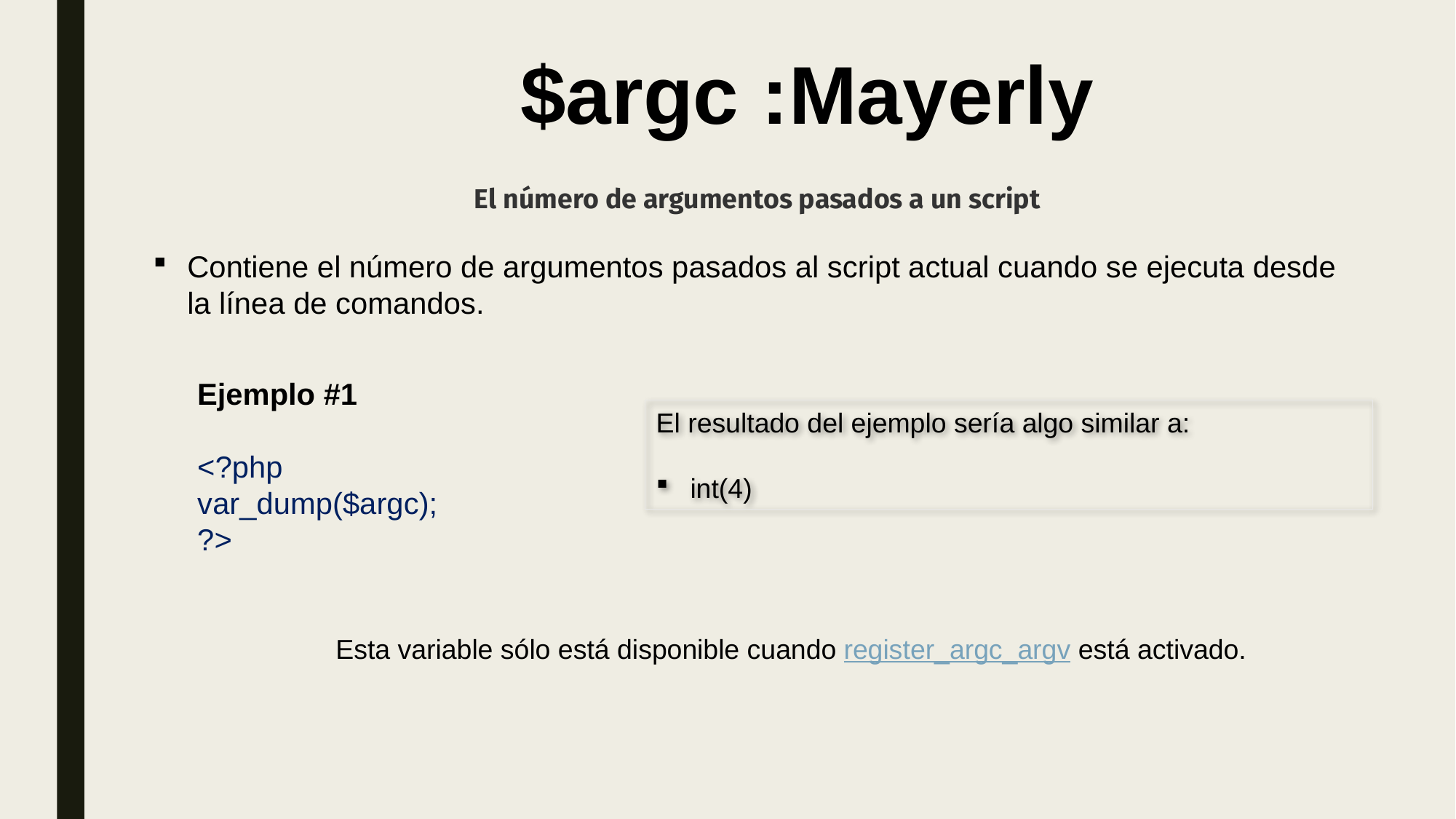

$argc :Mayerly
El número de argumentos pasados a un script
Contiene el número de argumentos pasados al script actual cuando se ejecuta desde la línea de comandos.

Ejemplo #1

<?php
var_dump($argc);
?>
El resultado del ejemplo sería algo similar a:

int(4)
Esta variable sólo está disponible cuando register_argc_argv está activado.